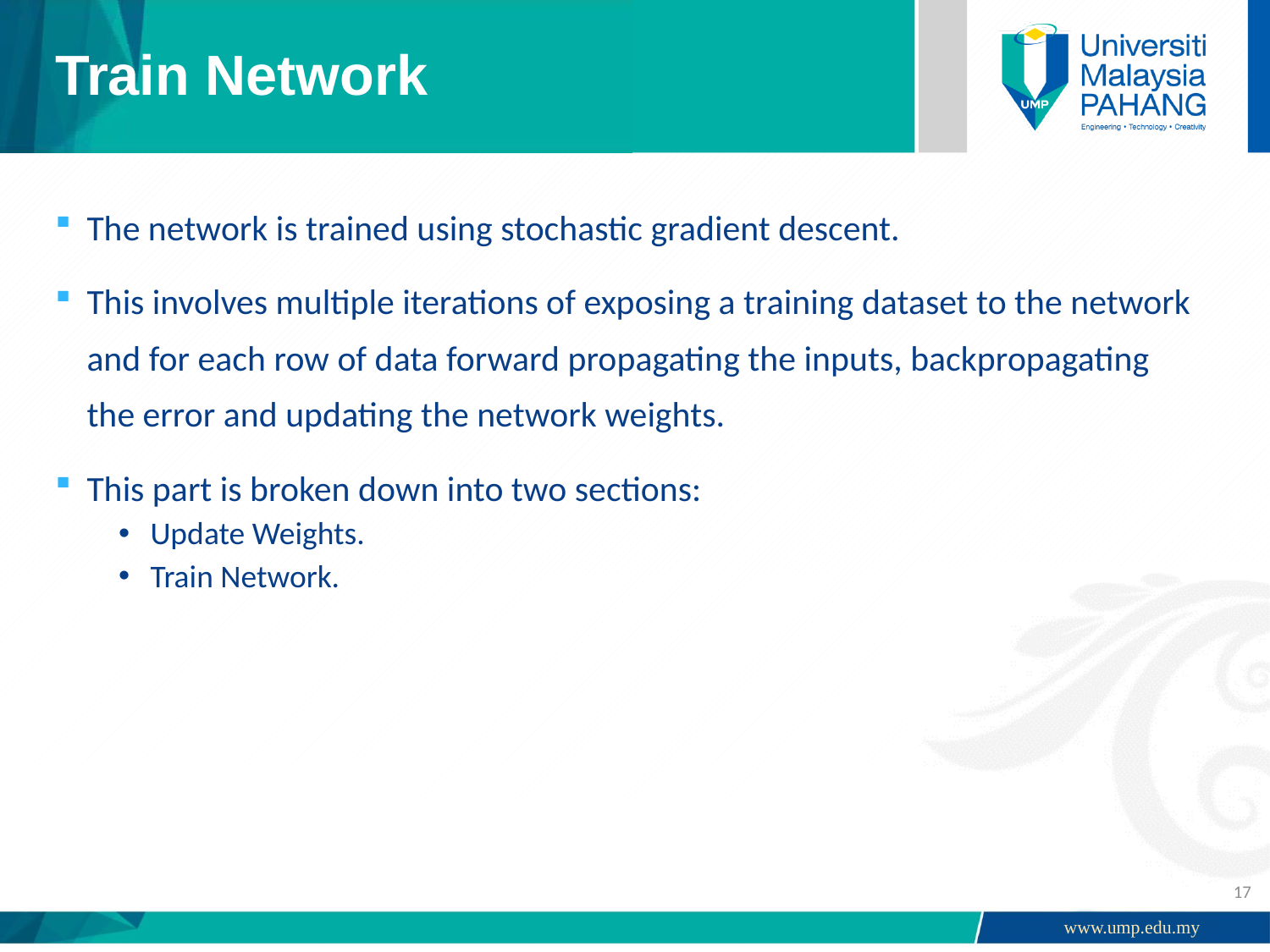

# Train Network
The network is trained using stochastic gradient descent.
This involves multiple iterations of exposing a training dataset to the network and for each row of data forward propagating the inputs, backpropagating the error and updating the network weights.
This part is broken down into two sections:
Update Weights.
Train Network.

17